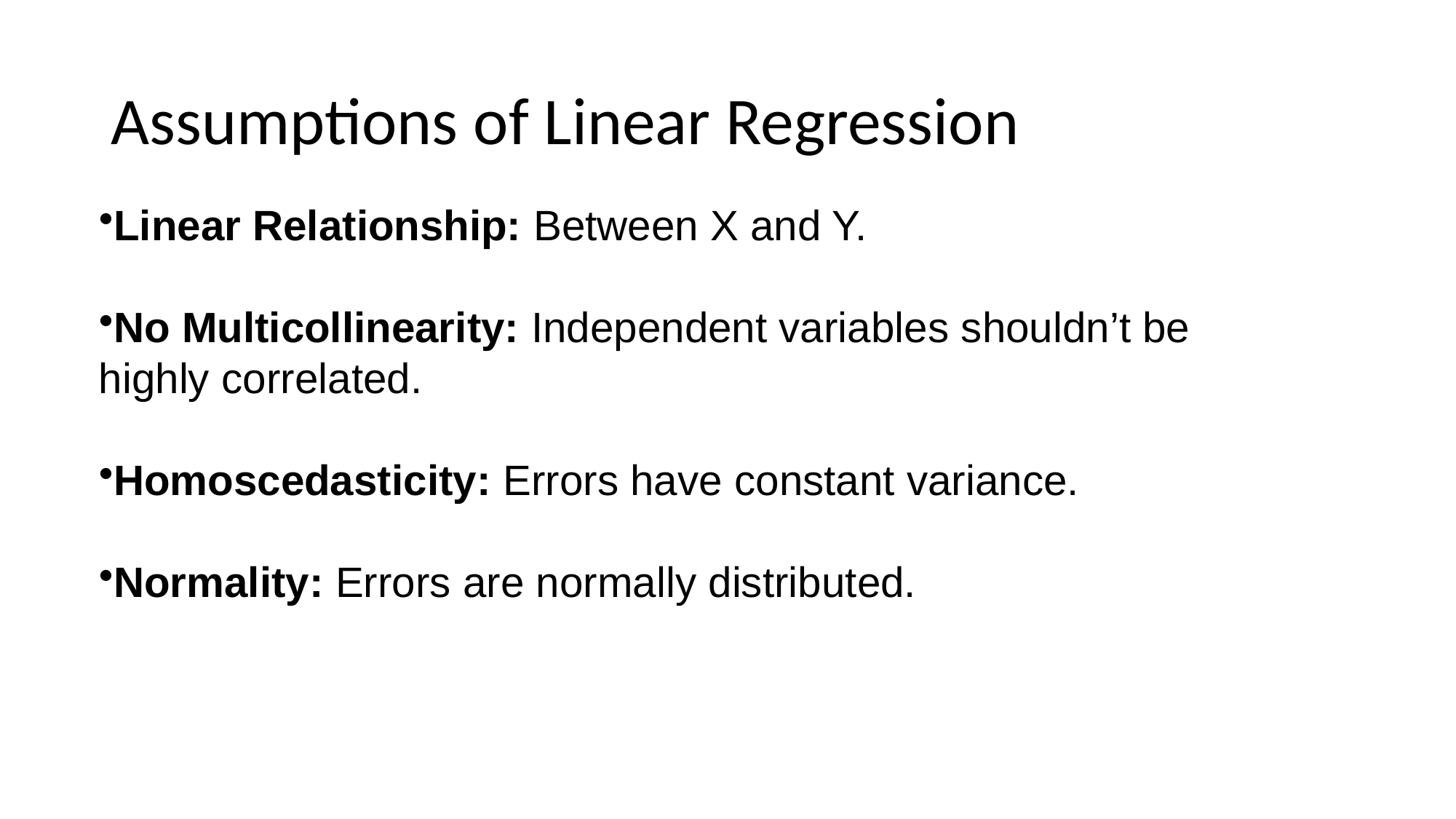

# Assumptions of Linear Regression

Linear Relationship: Between X and Y.

No Multicollinearity: Independent variables shouldn’t be highly correlated.

Homoscedasticity: Errors have constant variance.

Normality: Errors are normally distributed.